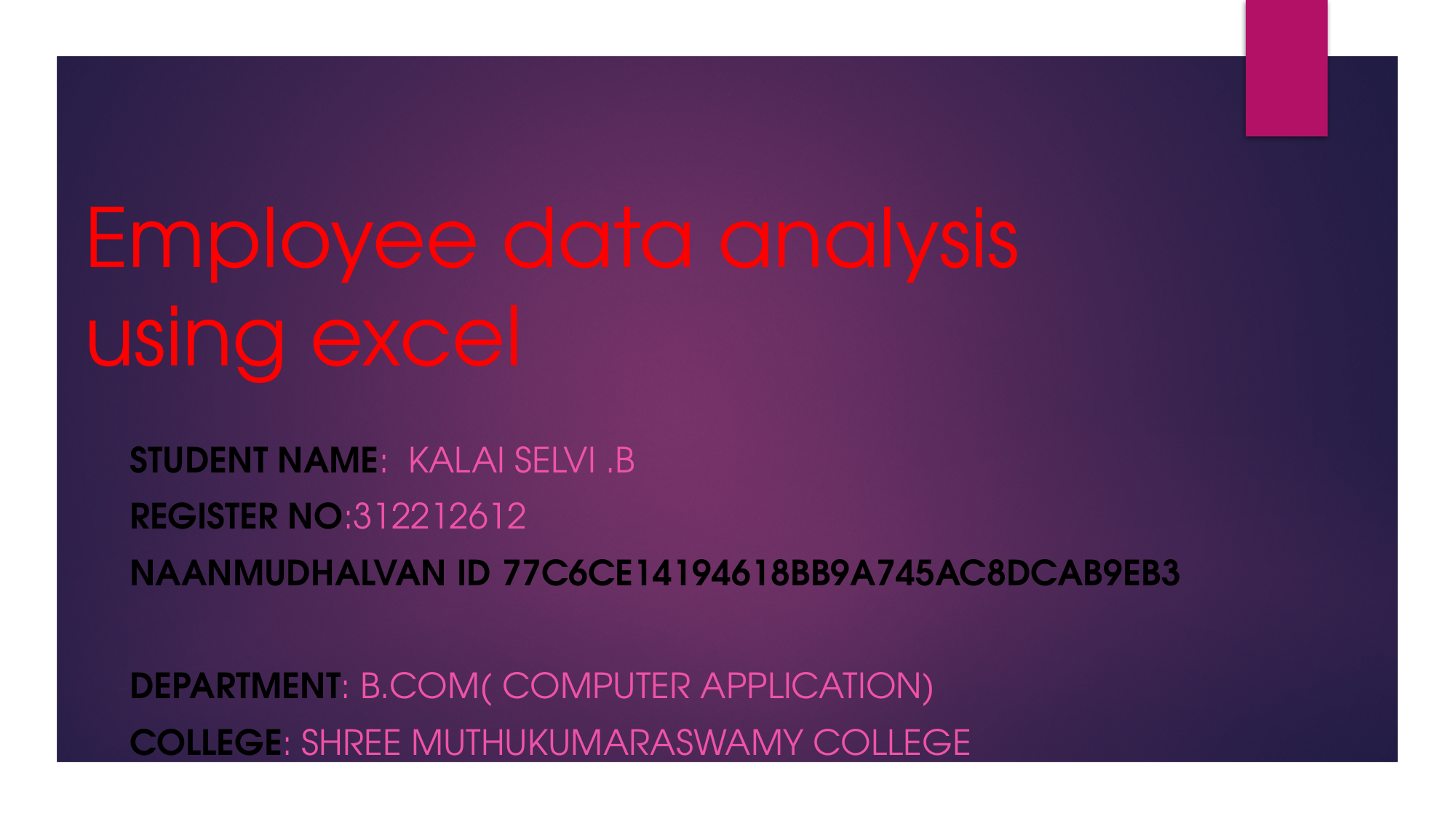

# Employee data analysis using excel
STUDENT NAME:  kalai selvi .b
REGISTER NO:312212612
NAANMUDHALVAN ID 77C6CE14194618BB9A745AC8DCAB9EB3

DEPARTMENT: b.com( Computer application)
COLLEGE: Shree Muthukumaraswamy college